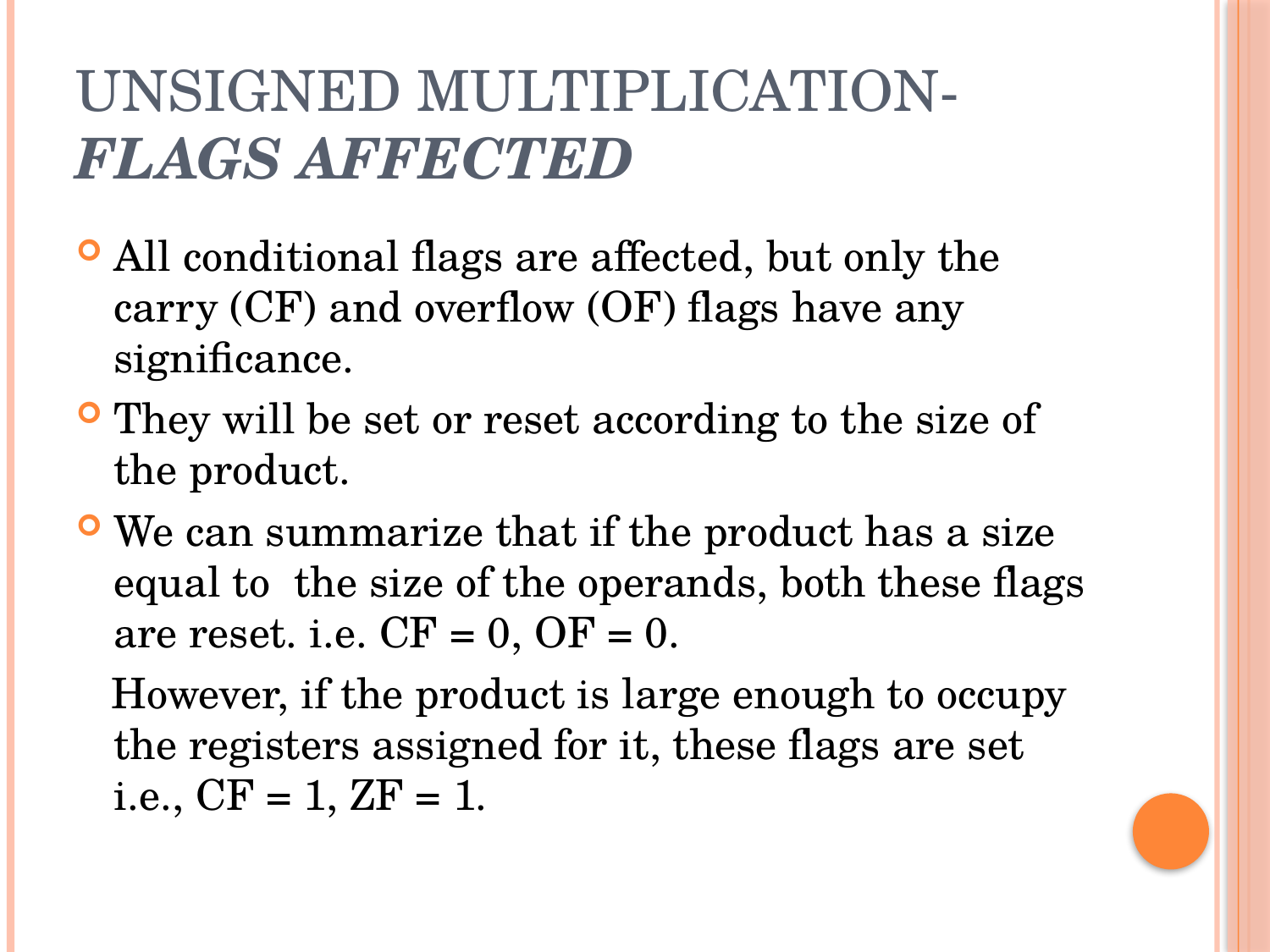

# Unsigned multiplication-Flags Affected
All conditional flags are affected, but only the carry (CF) and overflow (OF) flags have any significance.
They will be set or reset according to the size of the product.
We can summarize that if the product has a size equal to  the size of the operands, both these flags are reset. i.e. CF = 0, OF = 0.
   However, if the product is large enough to occupy the registers assigned for it, these flags are set i.e., CF = 1, ZF = 1.